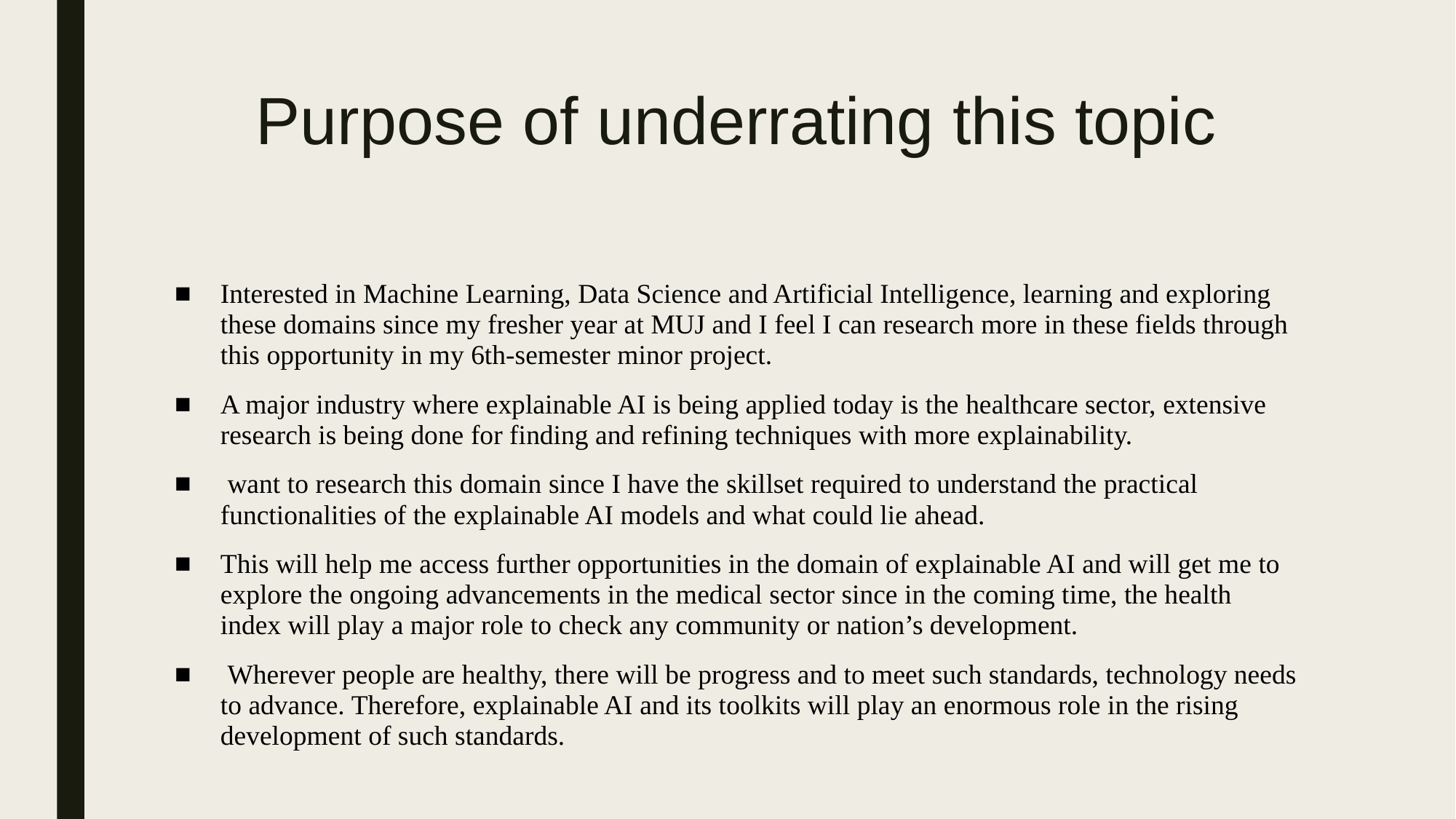

# Purpose of underrating this topic
Interested in Machine Learning, Data Science and Artificial Intelligence, learning and exploring these domains since my fresher year at MUJ and I feel I can research more in these fields through this opportunity in my 6th-semester minor project.
A major industry where explainable AI is being applied today is the healthcare sector, extensive research is being done for finding and refining techniques with more explainability.
 want to research this domain since I have the skillset required to understand the practical functionalities of the explainable AI models and what could lie ahead.
This will help me access further opportunities in the domain of explainable AI and will get me to explore the ongoing advancements in the medical sector since in the coming time, the health index will play a major role to check any community or nation’s development.
 Wherever people are healthy, there will be progress and to meet such standards, technology needs to advance. Therefore, explainable AI and its toolkits will play an enormous role in the rising development of such standards.